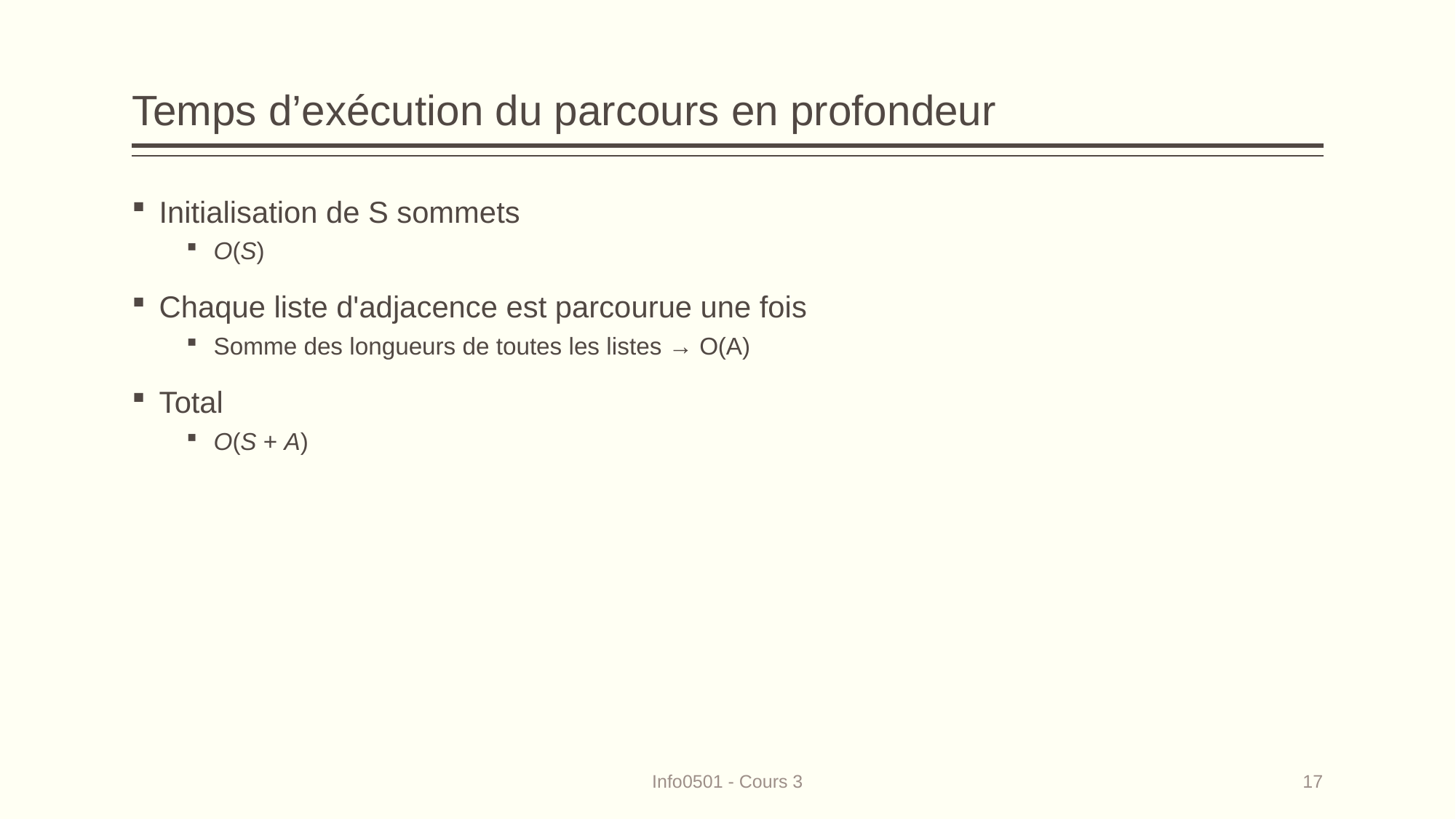

# Temps d’exécution du parcours en profondeur
Initialisation de S sommets
O(S)
Chaque liste d'adjacence est parcourue une fois
Somme des longueurs de toutes les listes → O(A)
Total
O(S + A)

Info0501 - Cours 3
17